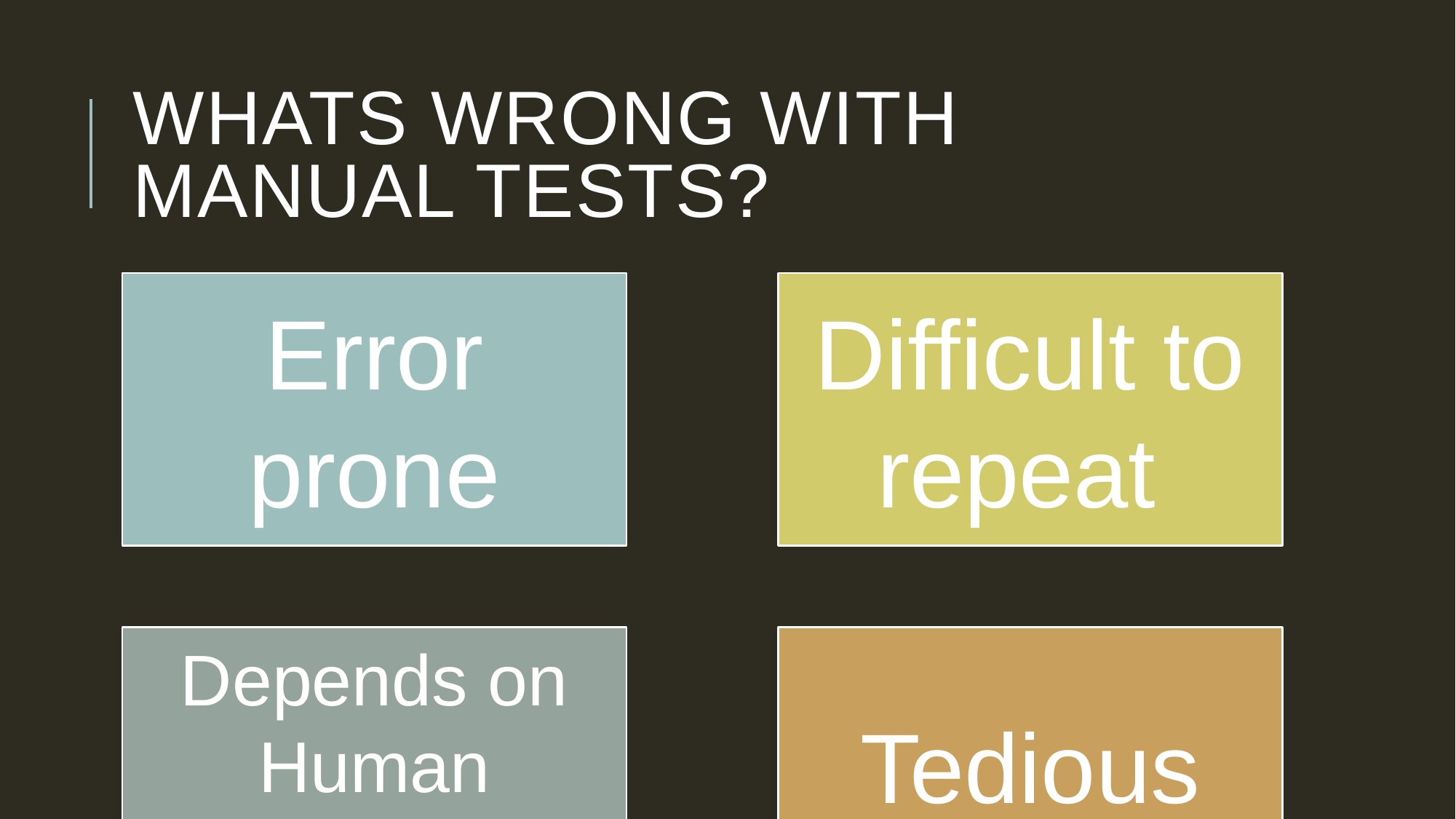

# Whats WrONG with Manual tests?
Error prone
Difficult to repeat
Tedious